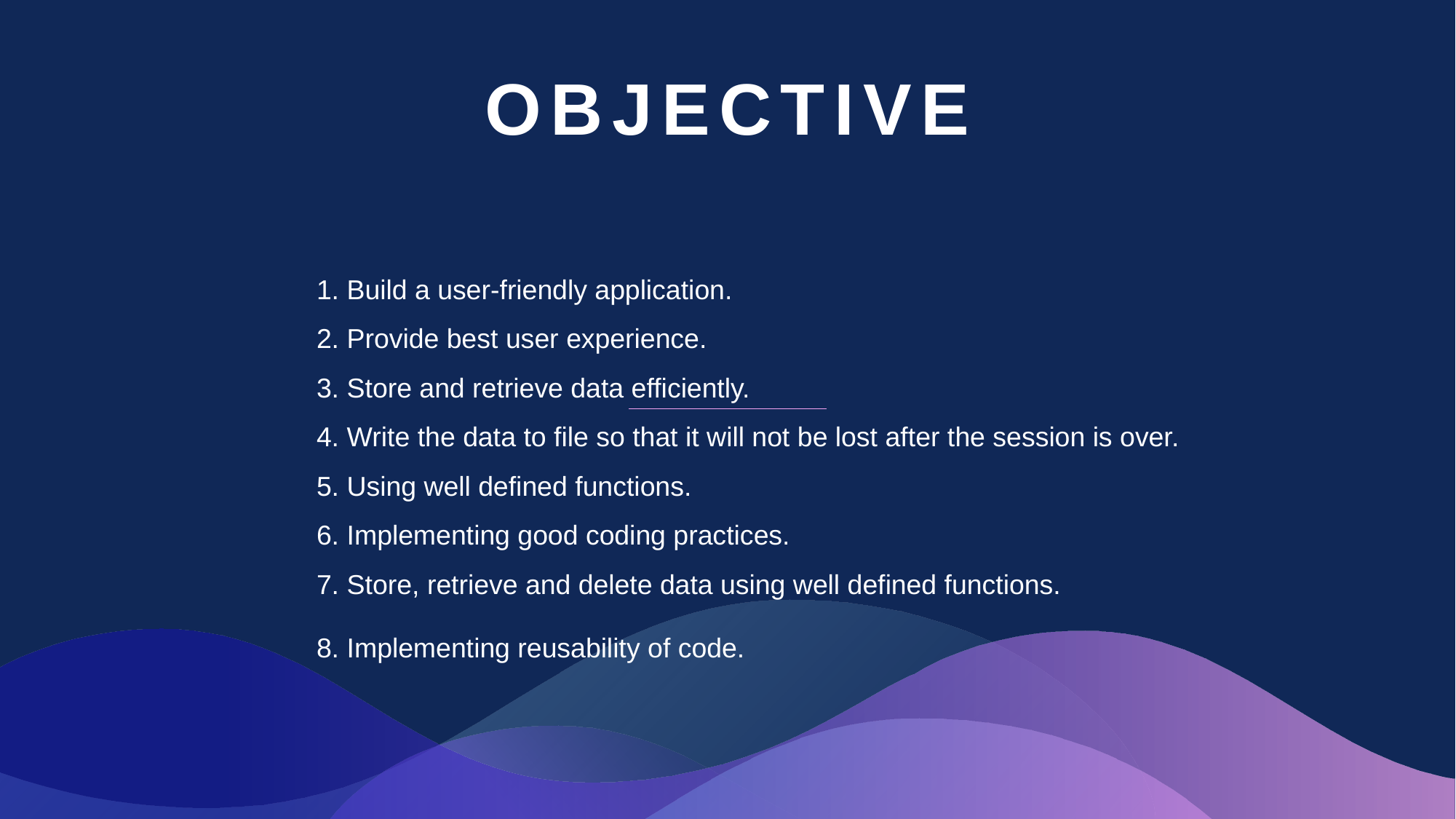

# Objective
1. Build a user-friendly application.
2. Provide best user experience.
3. Store and retrieve data efficiently.
4. Write the data to file so that it will not be lost after the session is over.
5. Using well defined functions.
6. Implementing good coding practices.
7. Store, retrieve and delete data using well defined functions.
8. Implementing reusability of code.